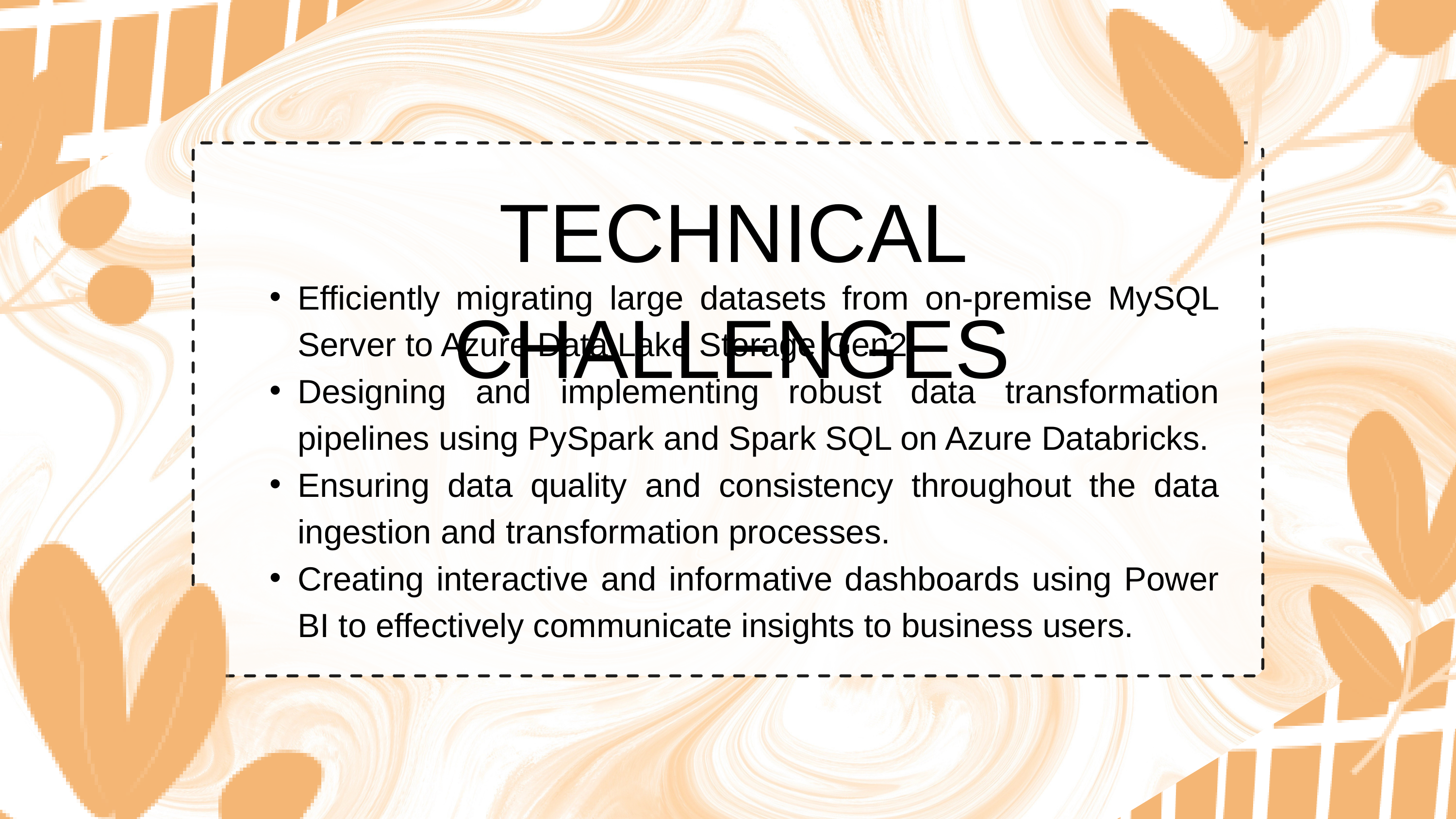

TECHNICAL CHALLENGES
Efficiently migrating large datasets from on-premise MySQL Server to Azure Data Lake Storage Gen2.
Designing and implementing robust data transformation pipelines using PySpark and Spark SQL on Azure Databricks.
Ensuring data quality and consistency throughout the data ingestion and transformation processes.
Creating interactive and informative dashboards using Power BI to effectively communicate insights to business users.